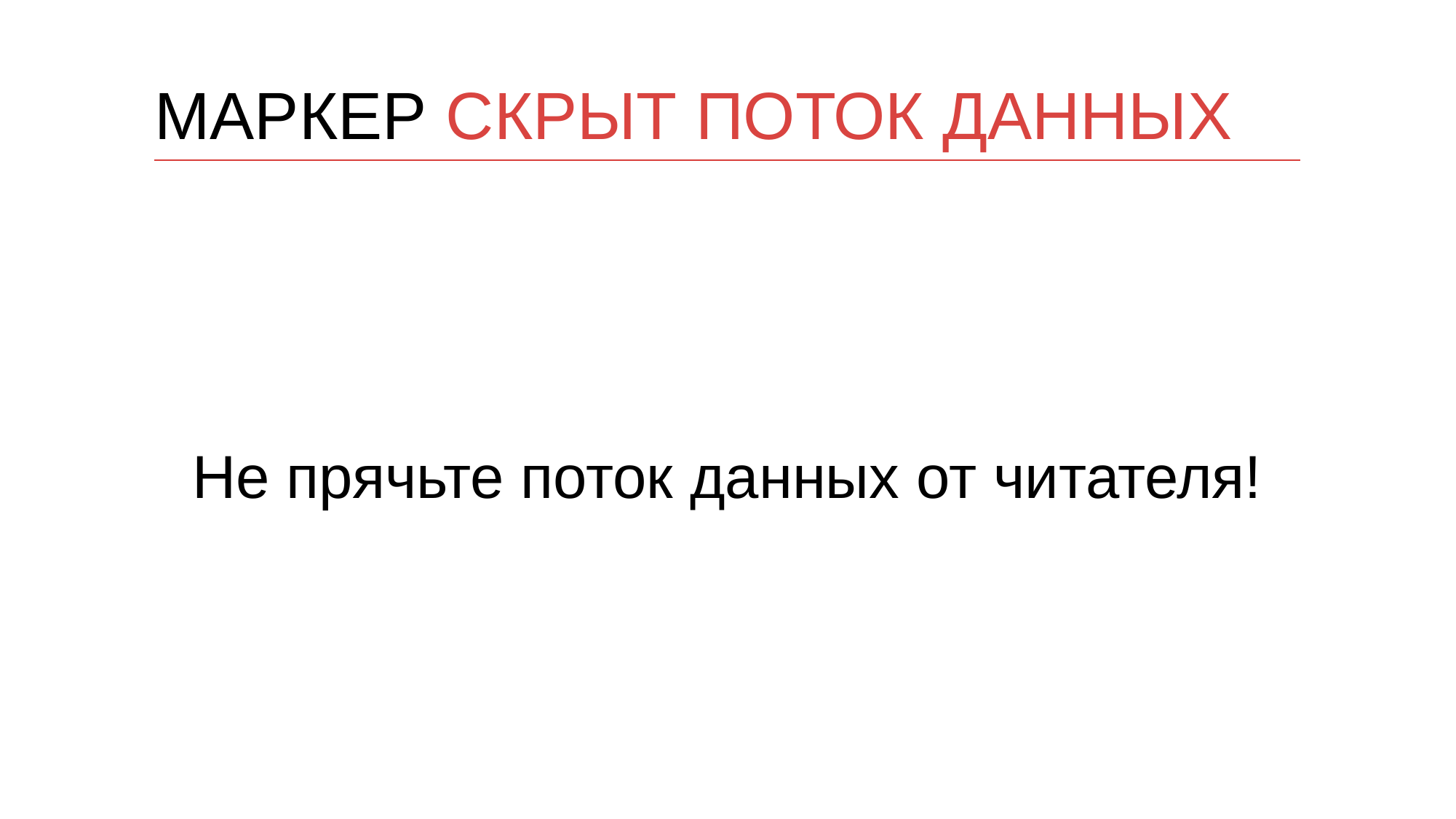

# Маркер скрыт поток данных
Не прячьте поток данных от читателя!